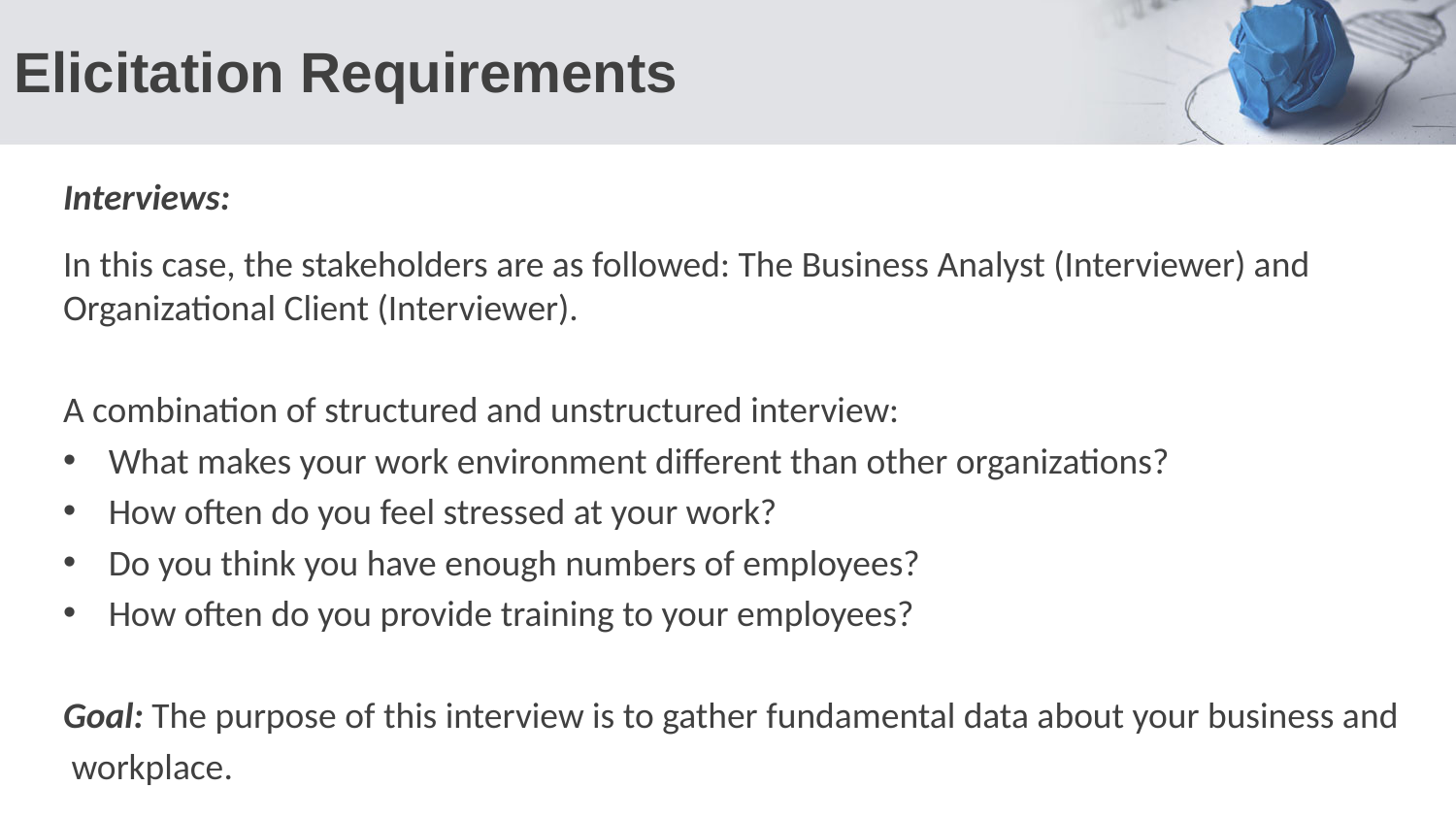

# Elicitation Requirements
Interviews:
In this case, the stakeholders are as followed: The Business Analyst (Interviewer) and Organizational Client (Interviewer).

A combination of structured and unstructured interview:
What makes your work environment different than other organizations?
How often do you feel stressed at your work?
Do you think you have enough numbers of employees?
How often do you provide training to your employees?

Goal: The purpose of this interview is to gather fundamental data about your business and
 workplace.